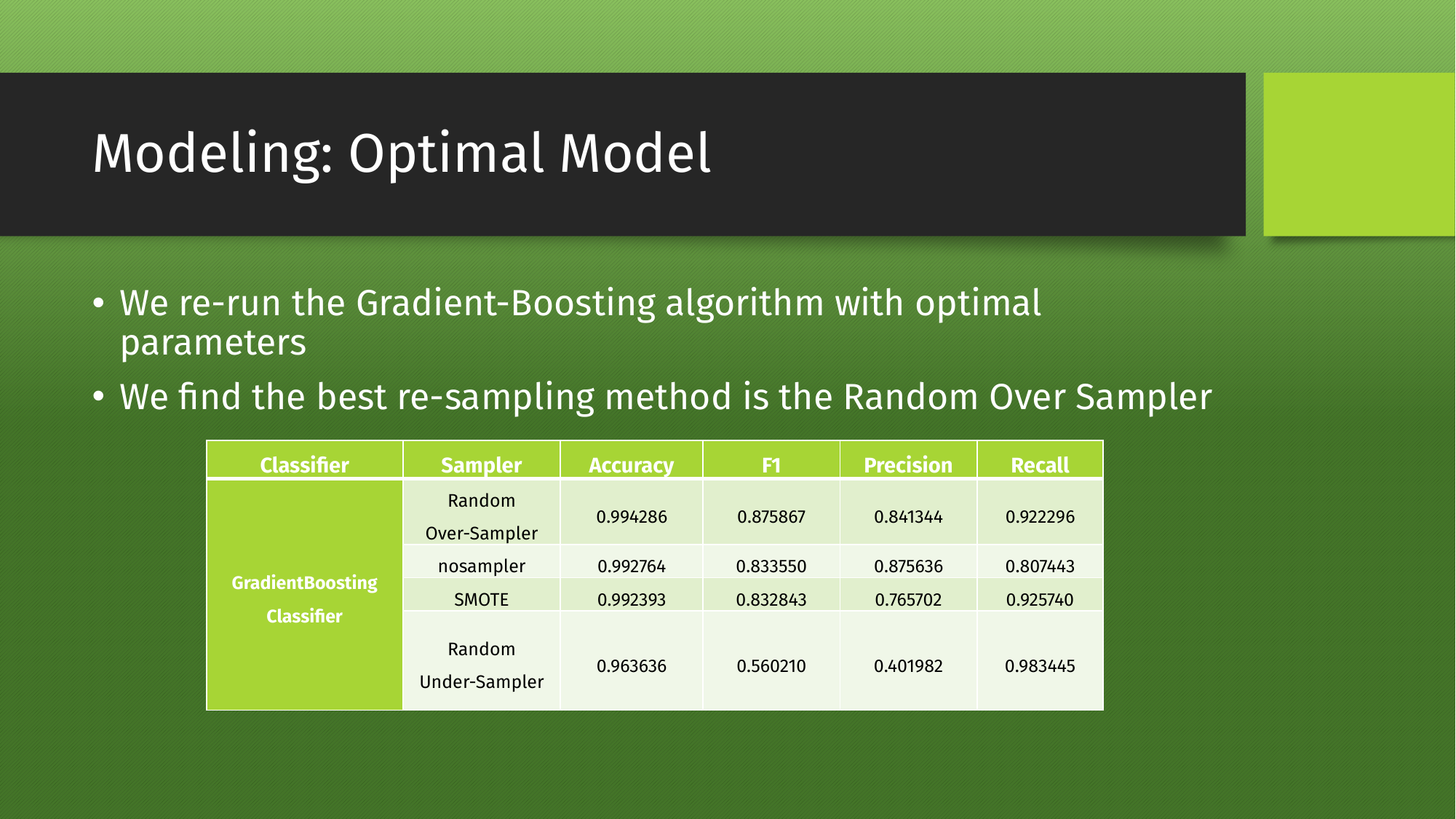

# Modeling: Optimal Model
We re-run the Gradient-Boosting algorithm with optimal parameters
We find the best re-sampling method is the Random Over Sampler

| Classifier | Sampler | Accuracy | F1 | Precision | Recall |
| --- | --- | --- | --- | --- | --- |
| GradientBoosting Classifier | Random Over-Sampler | 0.994286 | 0.875867 | 0.841344 | 0.922296 |
|  | nosampler | 0.992764 | 0.833550 | 0.875636 | 0.807443 |
|  | SMOTE | 0.992393 | 0.832843 | 0.765702 | 0.925740 |
|  | Random Under-Sampler | 0.963636 | 0.560210 | 0.401982 | 0.983445 |